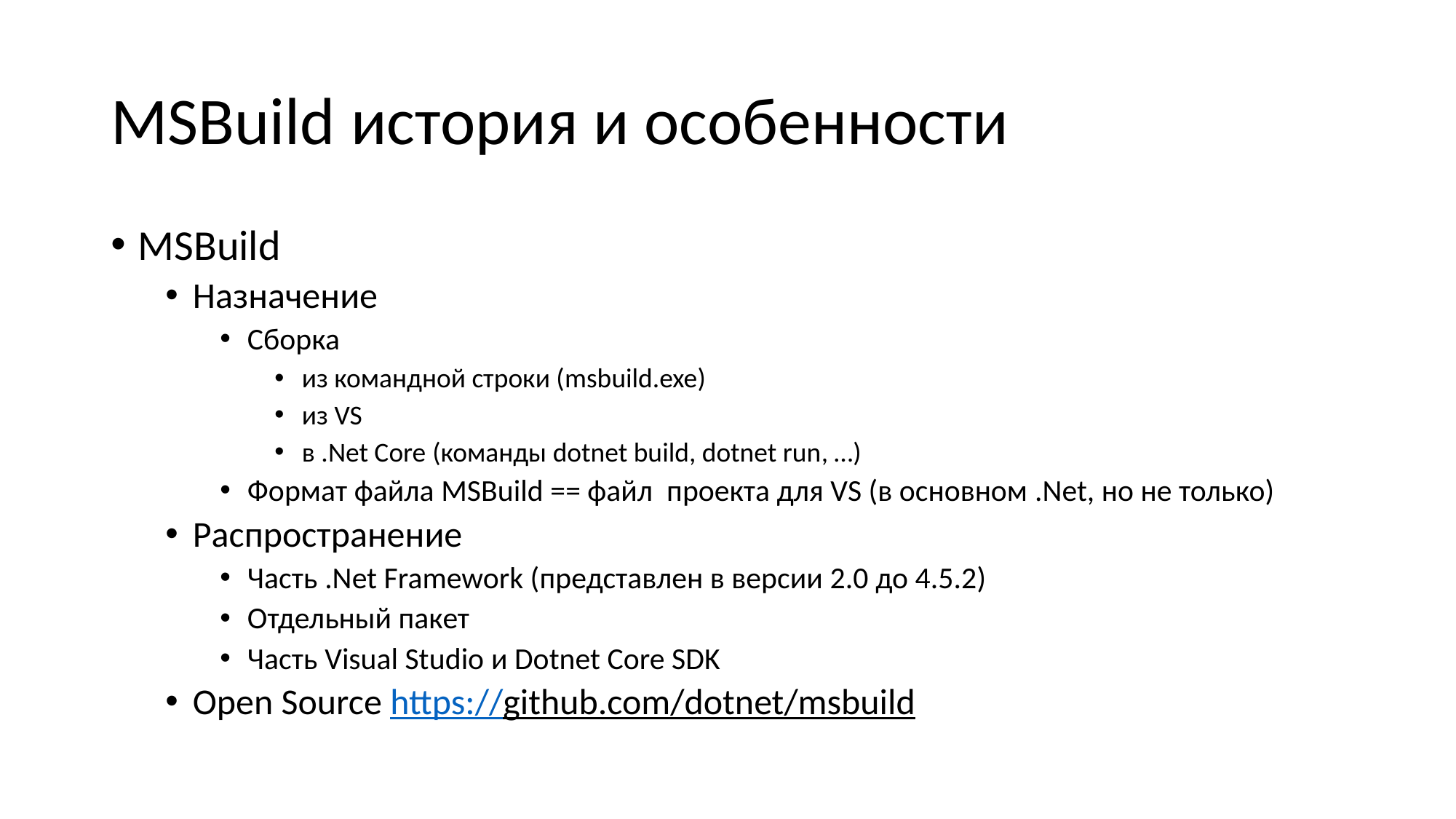

# MSBuild история и особенности
MSBuild
Назначение
Сборка
из командной строки (msbuild.exe)
из VS
в .Net Core (команды dotnet build, dotnet run, …)
Формат файла MSBuild == файл  проекта для VS (в основном .Net, но не только)
Распространение
Часть .Net Framework (представлен в версии 2.0 до 4.5.2)
Отдельный пакет
Часть Visual Studio и Dotnet Core SDK
Open Source https://github.com/dotnet/msbuild